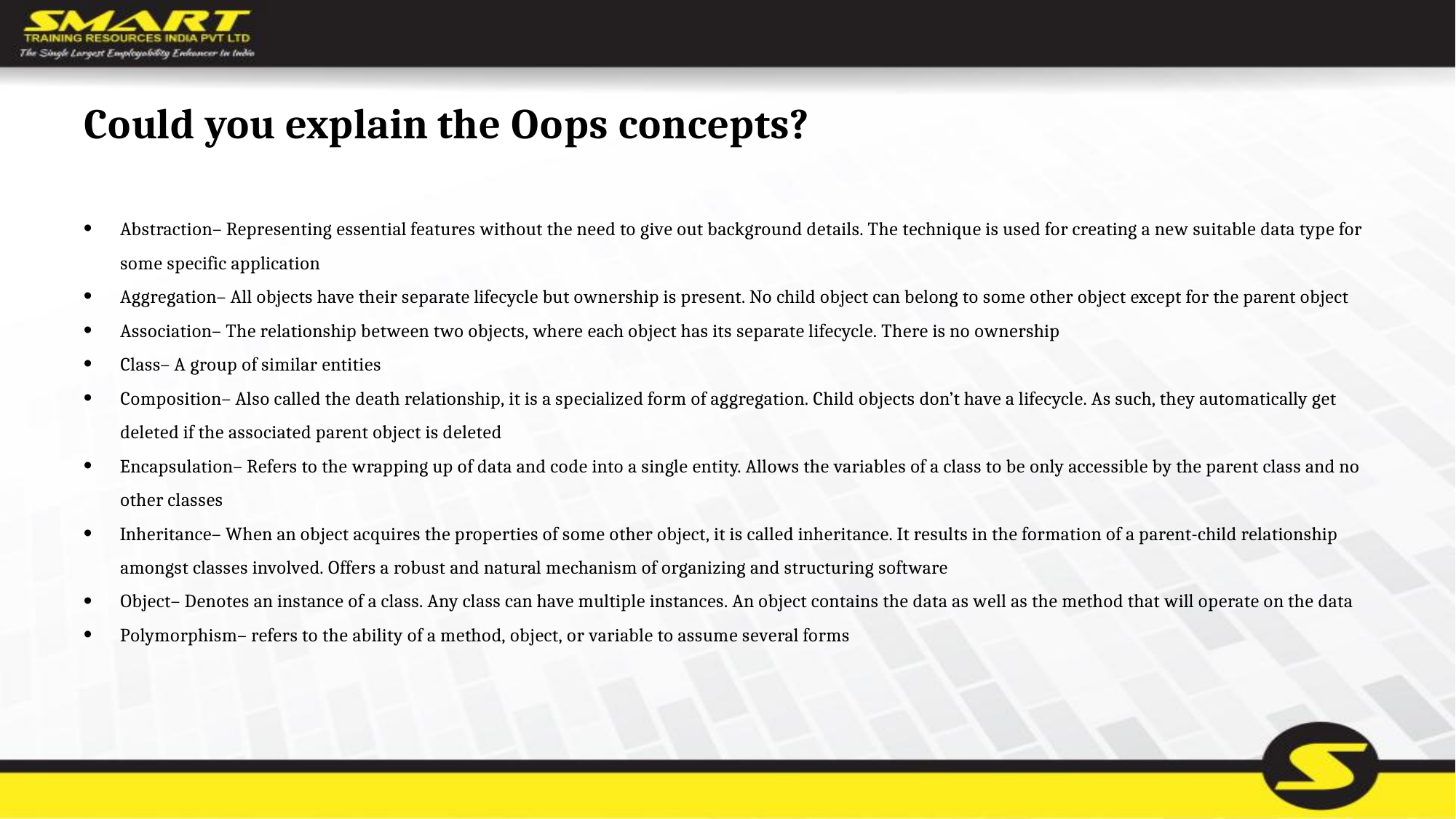

# Could you explain the Oops concepts?
Abstraction– Representing essential features without the need to give out background details. The technique is used for creating a new suitable data type for some specific application
Aggregation– All objects have their separate lifecycle but ownership is present. No child object can belong to some other object except for the parent object
Association– The relationship between two objects, where each object has its separate lifecycle. There is no ownership
Class– A group of similar entities
Composition– Also called the death relationship, it is a specialized form of aggregation. Child objects don’t have a lifecycle. As such, they automatically get deleted if the associated parent object is deleted
Encapsulation– Refers to the wrapping up of data and code into a single entity. Allows the variables of a class to be only accessible by the parent class and no other classes
Inheritance– When an object acquires the properties of some other object, it is called inheritance. It results in the formation of a parent-child relationship amongst classes involved. Offers a robust and natural mechanism of organizing and structuring software
Object– Denotes an instance of a class. Any class can have multiple instances. An object contains the data as well as the method that will operate on the data
Polymorphism– refers to the ability of a method, object, or variable to assume several forms